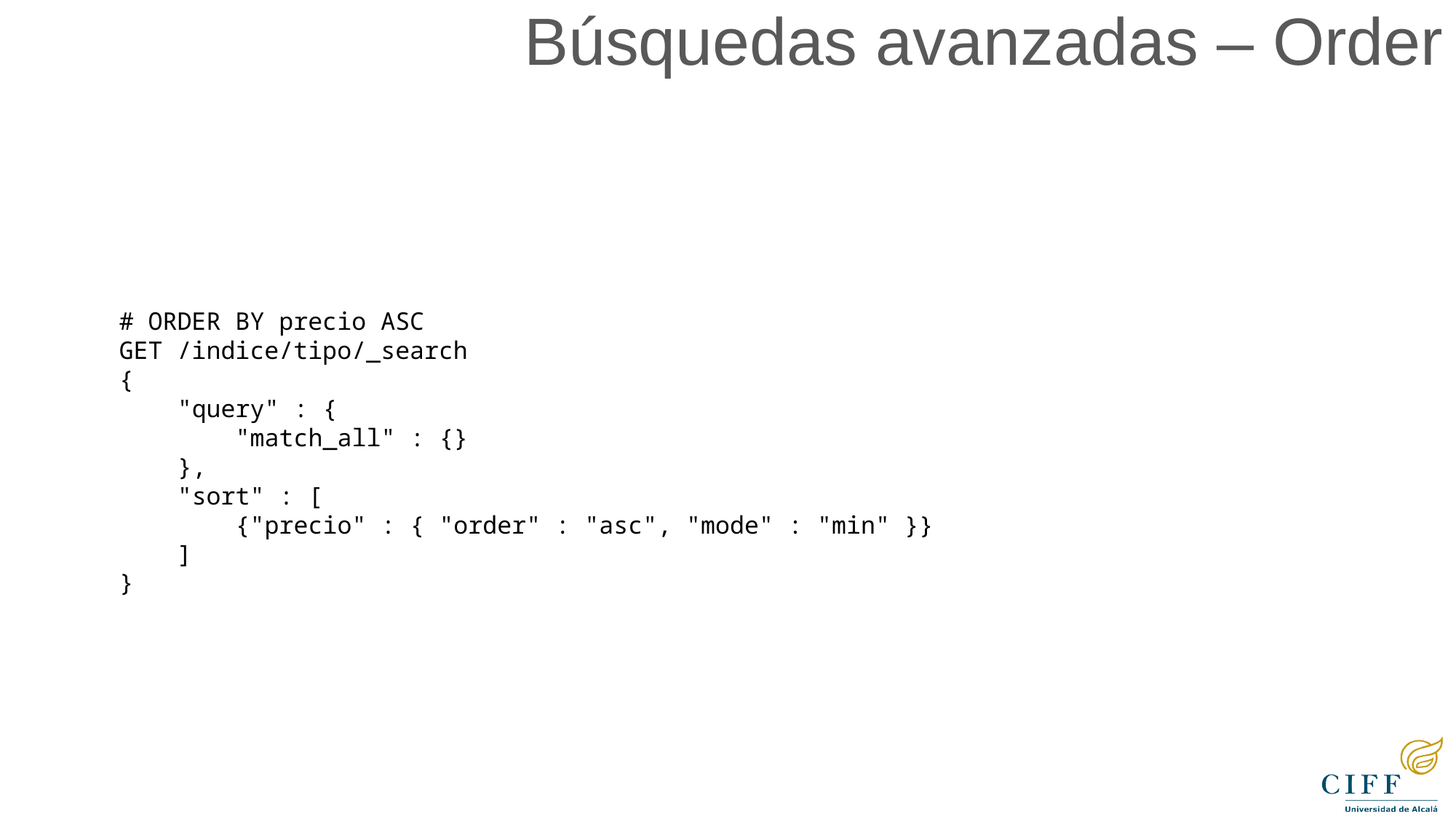

Búsquedas avanzadas – Order
# ORDER BY precio ASC
GET /indice/tipo/_search
{
    "query" : {
        "match_all" : {}
    },
    "sort" : [
        {"precio" : { "order" : "asc", "mode" : "min" }}
    ]
}